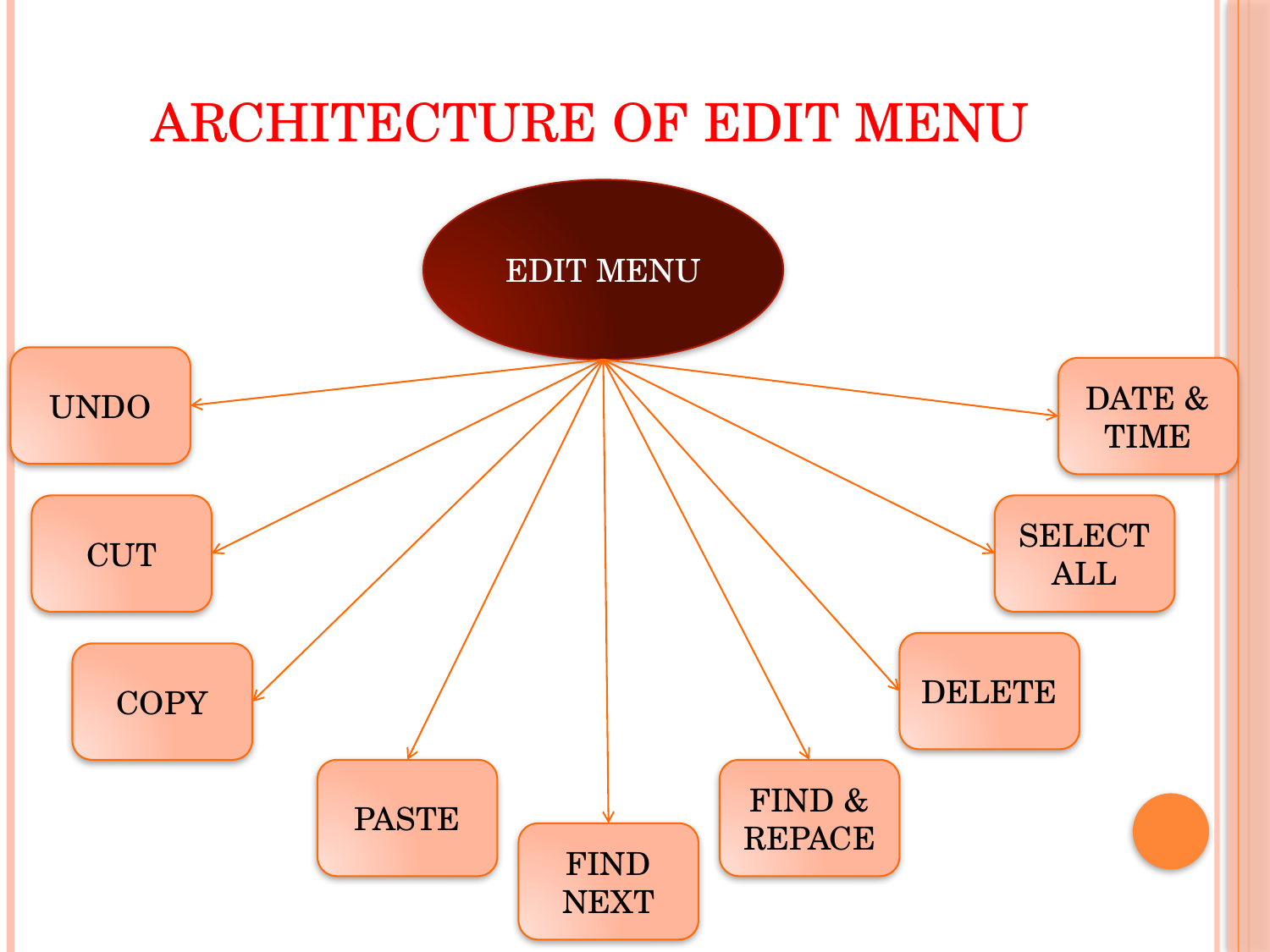

# ARCHITECTURE OF EDIT MENU
EDIT MENU
UNDO
DATE & TIME
CUT
SELECT ALL
DELETE
COPY
PASTE
FIND & REPACE
FIND NEXT